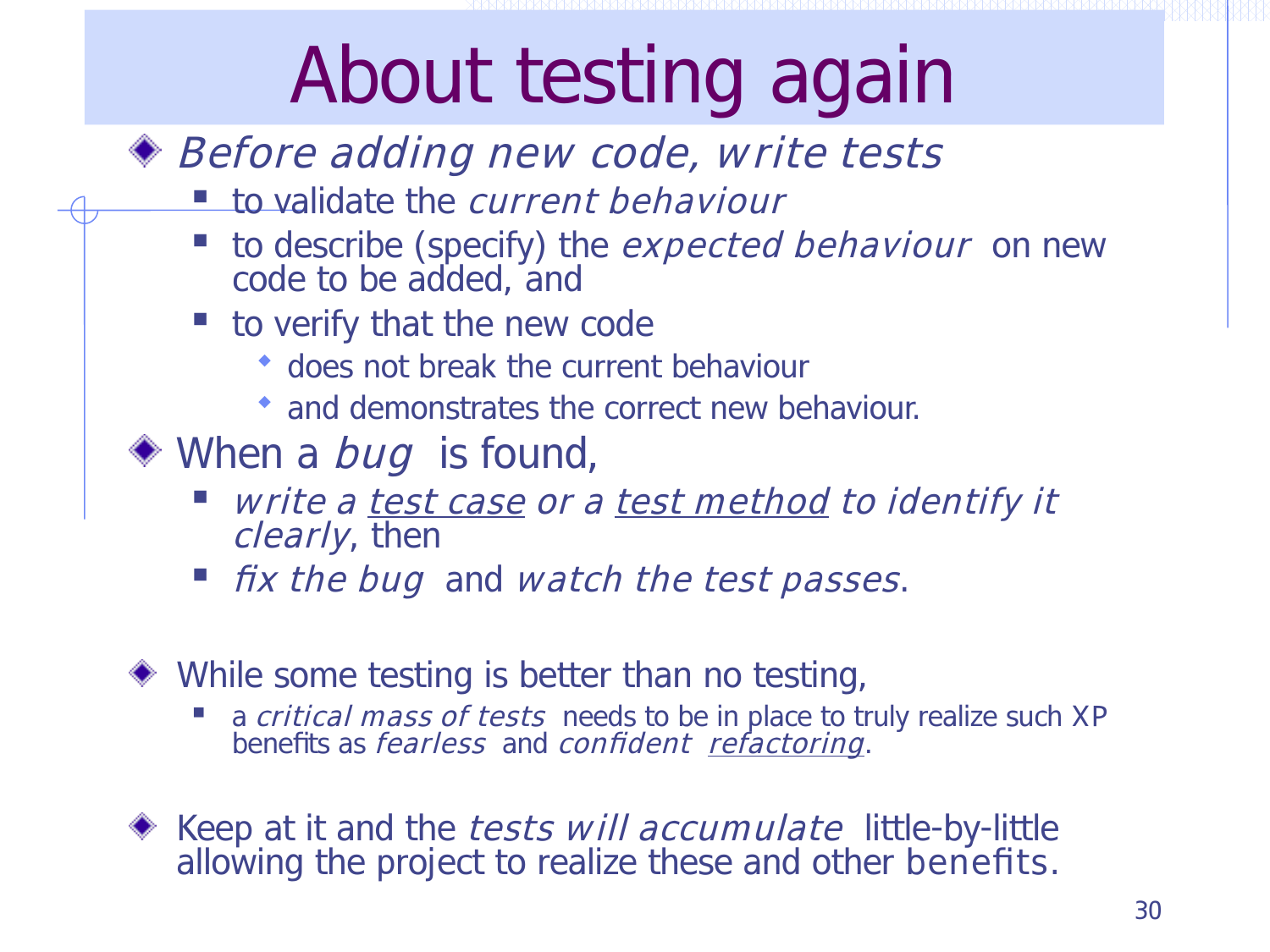

# About testing again
Before adding new code, write tests
to validate the current behaviour
to describe (specify) the expected behaviour  on new code to be added, and
to verify that the new code
does not break the current behaviour
and demonstrates the correct new behaviour.
When a bug  is found,
write a test case or a test method to identify it clearly, then
fix the bug  and watch the test passes.

While some testing is better than no testing,
a critical mass of tests  needs to be in place to truly realize such XP benefits as fearless  and confident  refactoring.

Keep at it and the tests will accumulate  little-by-little allowing the project to realize these and other benefits.
30